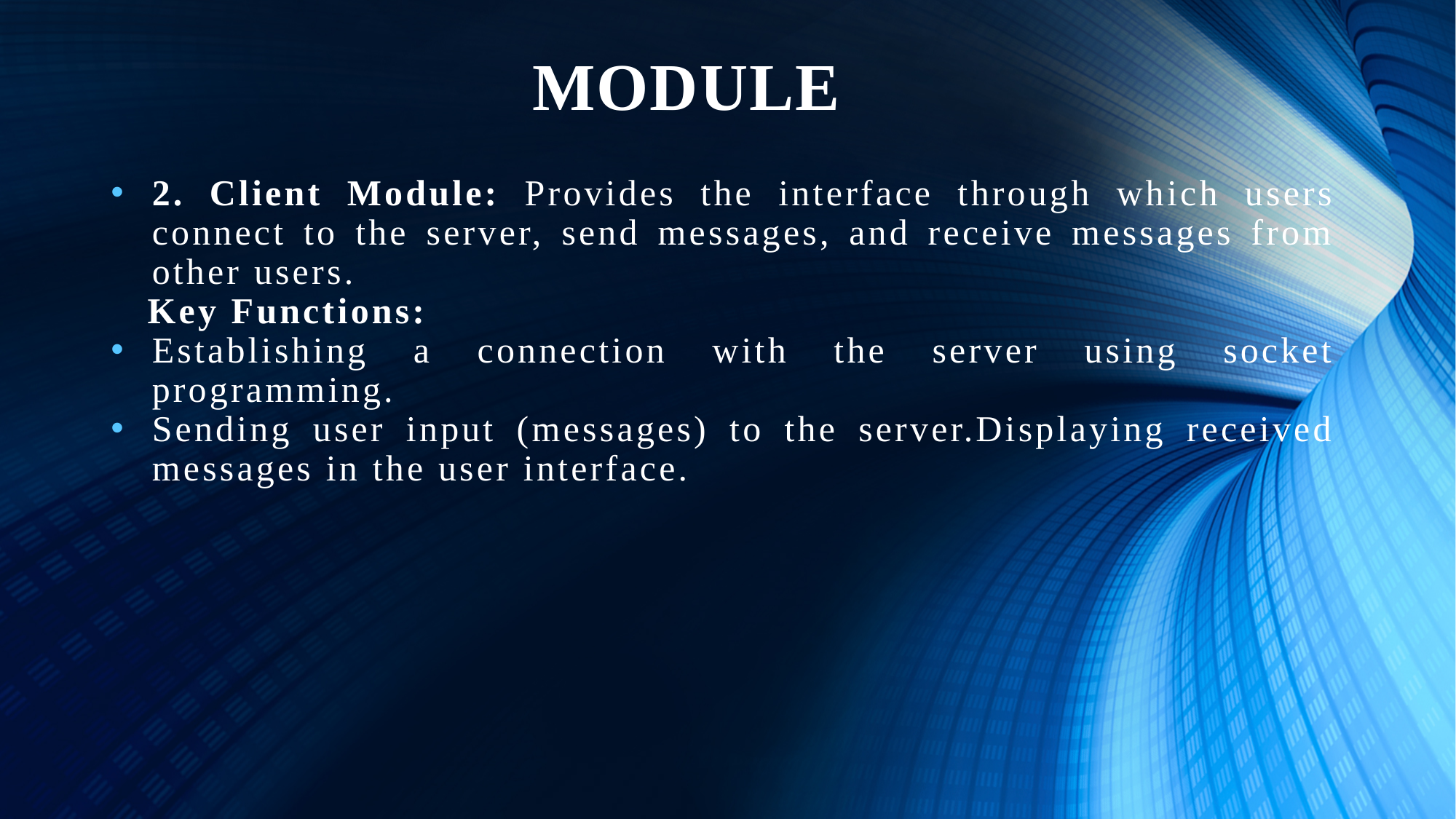

# MODULE
2. Client Module: Provides the interface through which users connect to the server, send messages, and receive messages from other users.
   Key Functions:
Establishing a connection with the server using socket programming.
Sending user input (messages) to the server.Displaying received messages in the user interface.